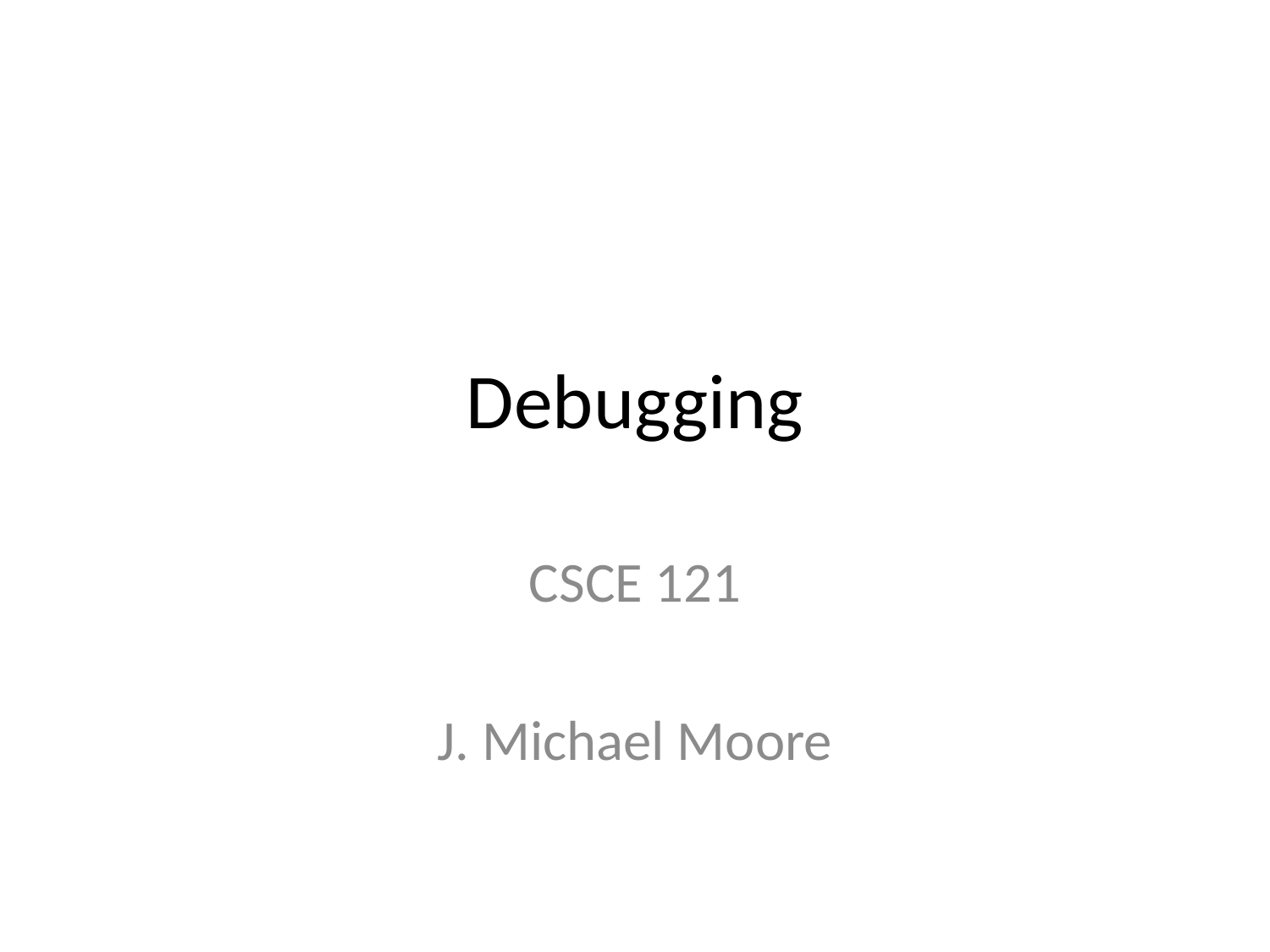

# Debugging
CSCE 121

J. Michael Moore